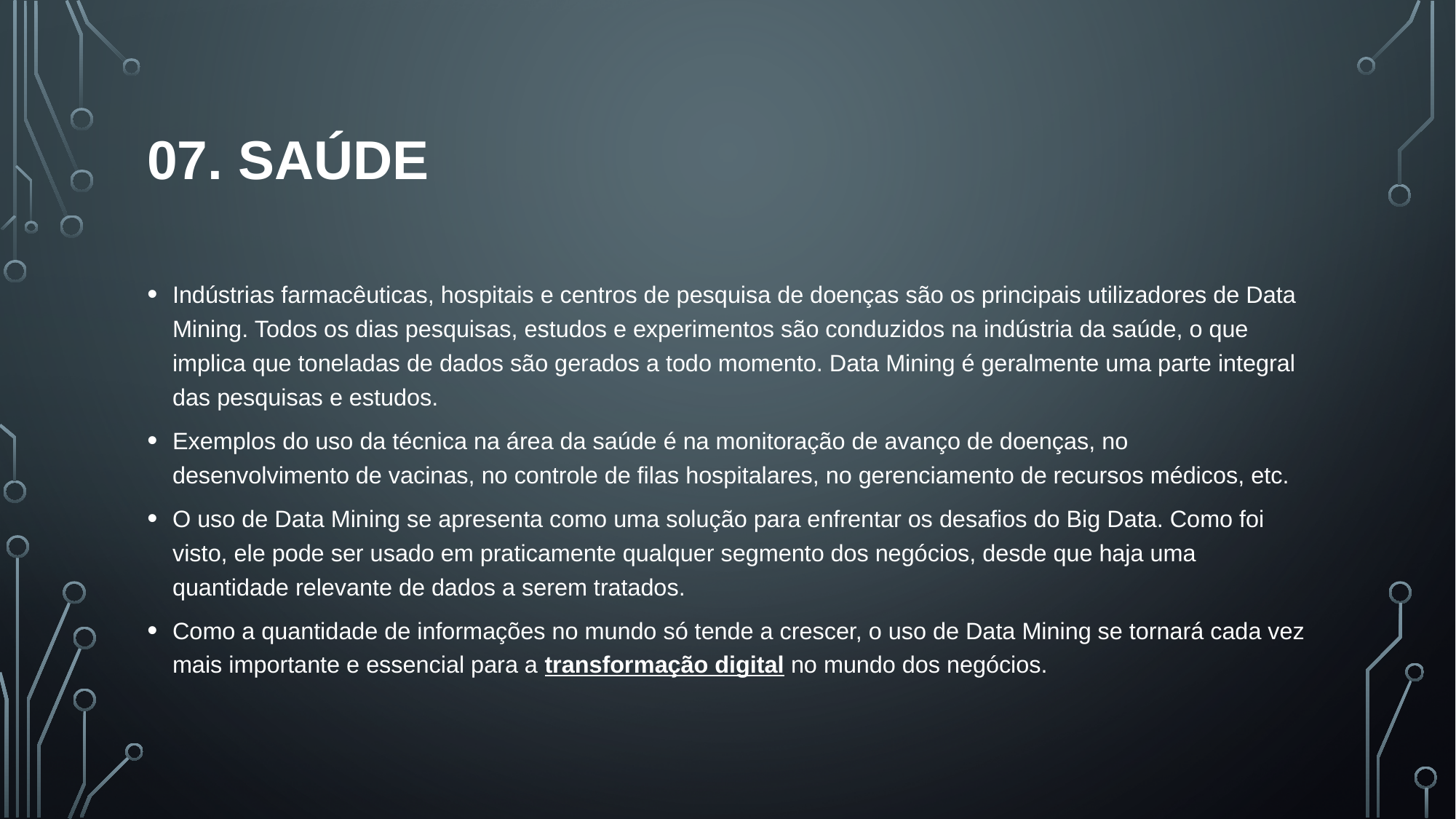

# 07. Saúde
Indústrias farmacêuticas, hospitais e centros de pesquisa de doenças são os principais utilizadores de Data Mining. Todos os dias pesquisas, estudos e experimentos são conduzidos na indústria da saúde, o que implica que toneladas de dados são gerados a todo momento. Data Mining é geralmente uma parte integral das pesquisas e estudos.
Exemplos do uso da técnica na área da saúde é na monitoração de avanço de doenças, no desenvolvimento de vacinas, no controle de filas hospitalares, no gerenciamento de recursos médicos, etc.
O uso de Data Mining se apresenta como uma solução para enfrentar os desafios do Big Data. Como foi visto, ele pode ser usado em praticamente qualquer segmento dos negócios, desde que haja uma quantidade relevante de dados a serem tratados.
Como a quantidade de informações no mundo só tende a crescer, o uso de Data Mining se tornará cada vez mais importante e essencial para a transformação digital no mundo dos negócios.